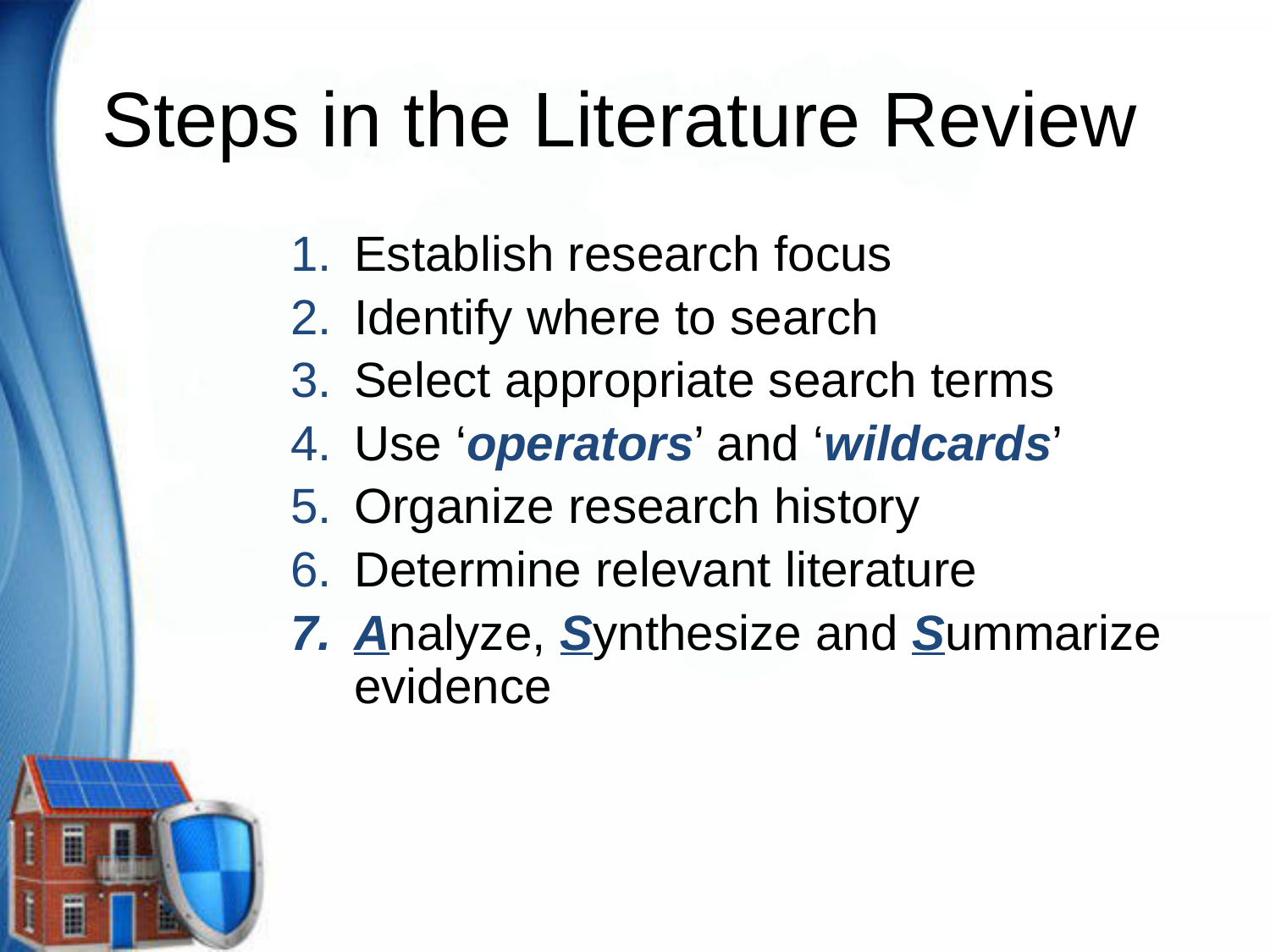

# Steps in the Literature Review
Establish research focus
Identify where to search
Select appropriate search terms
Use ‘operators’ and ‘wildcards’
Organize research history
Determine relevant literature
Analyze, Synthesize and Summarize evidence